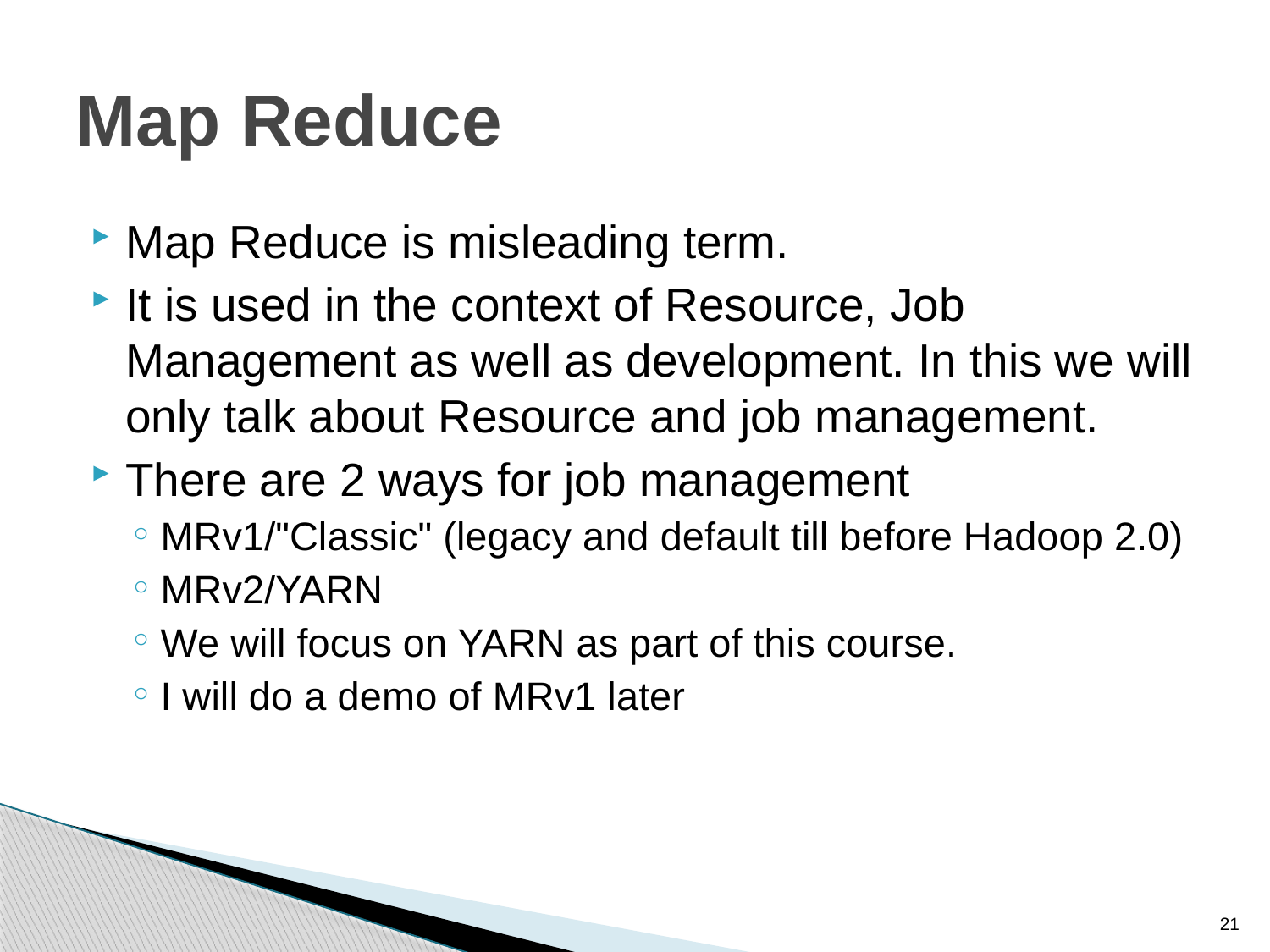

# Map Reduce
Map Reduce is misleading term.
It is used in the context of Resource, Job Management as well as development. In this we will only talk about Resource and job management.
There are 2 ways for job management
MRv1/"Classic" (legacy and default till before Hadoop 2.0)
MRv2/YARN
We will focus on YARN as part of this course.
I will do a demo of MRv1 later
21